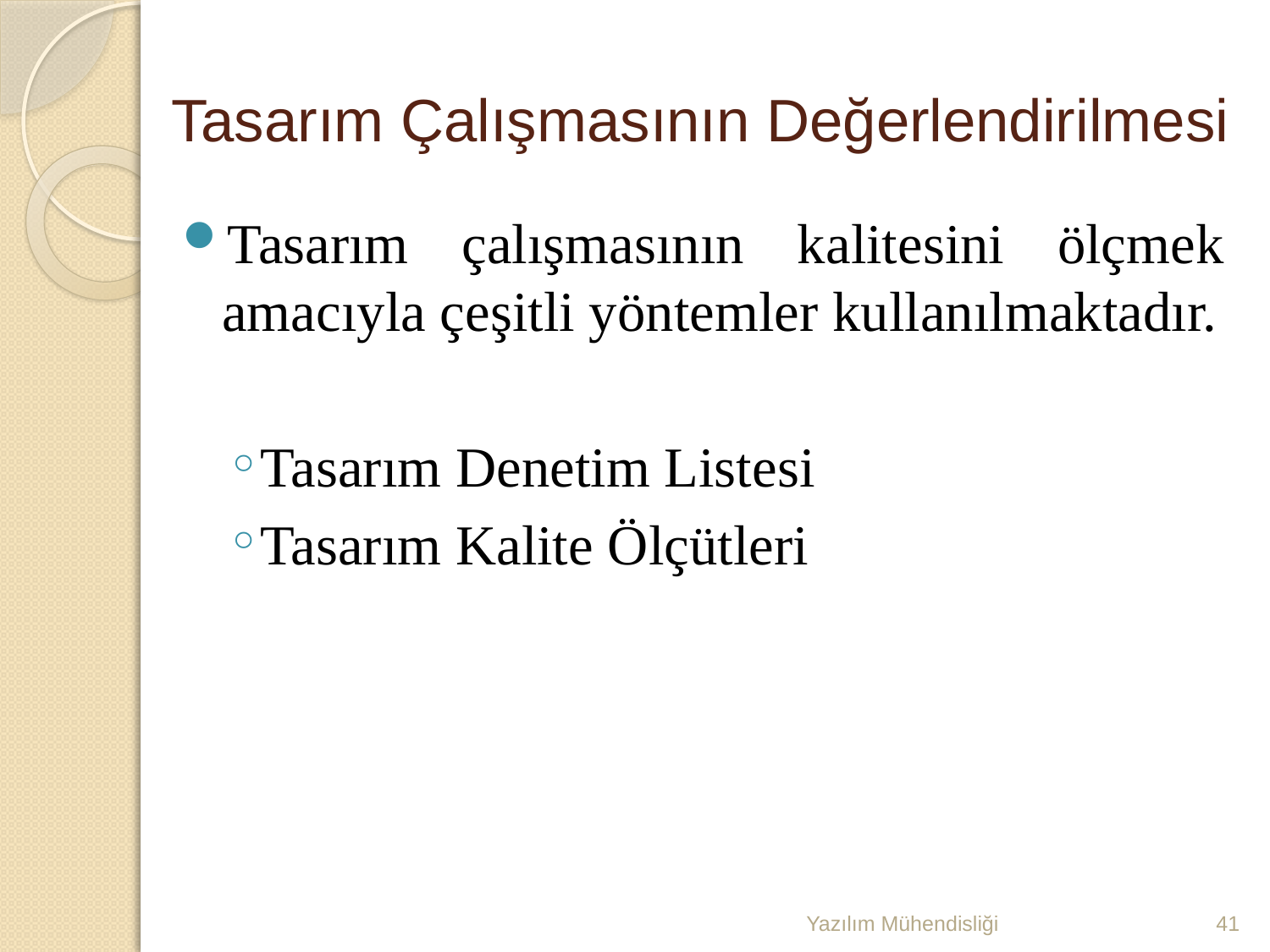

# Tasarım Çalışmasının Değerlendirilmesi
Tasarım çalışmasının kalitesini ölçmek amacıyla çeşitli yöntemler kullanılmaktadır.

Tasarım Denetim Listesi
Tasarım Kalite Ölçütleri

Yazılım Mühendisliği
41